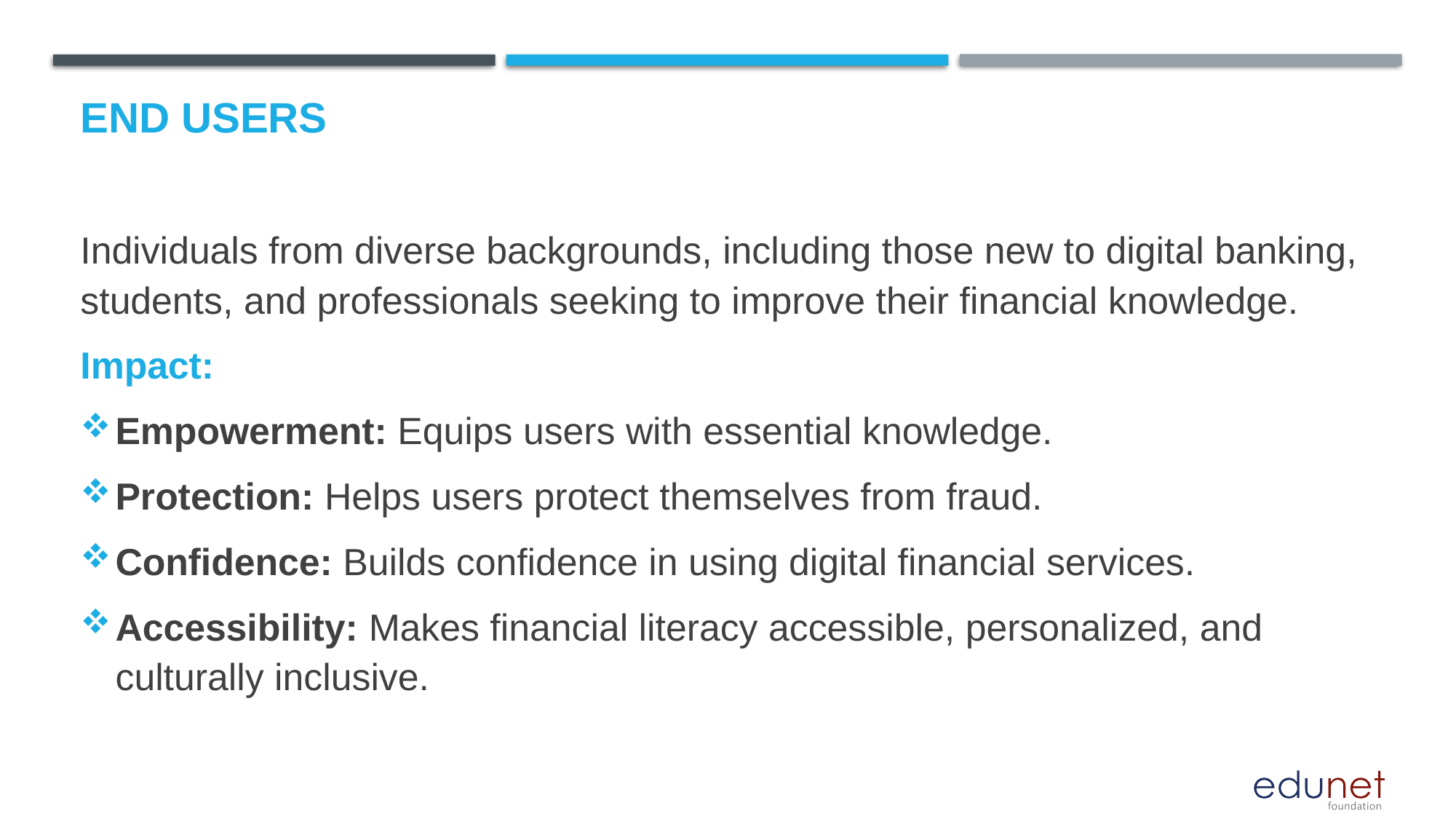

# End users

Individuals from diverse backgrounds, including those new to digital banking, students, and professionals seeking to improve their financial knowledge.
Impact:
Empowerment: Equips users with essential knowledge.
Protection: Helps users protect themselves from fraud.
Confidence: Builds confidence in using digital financial services.
Accessibility: Makes financial literacy accessible, personalized, and culturally inclusive.